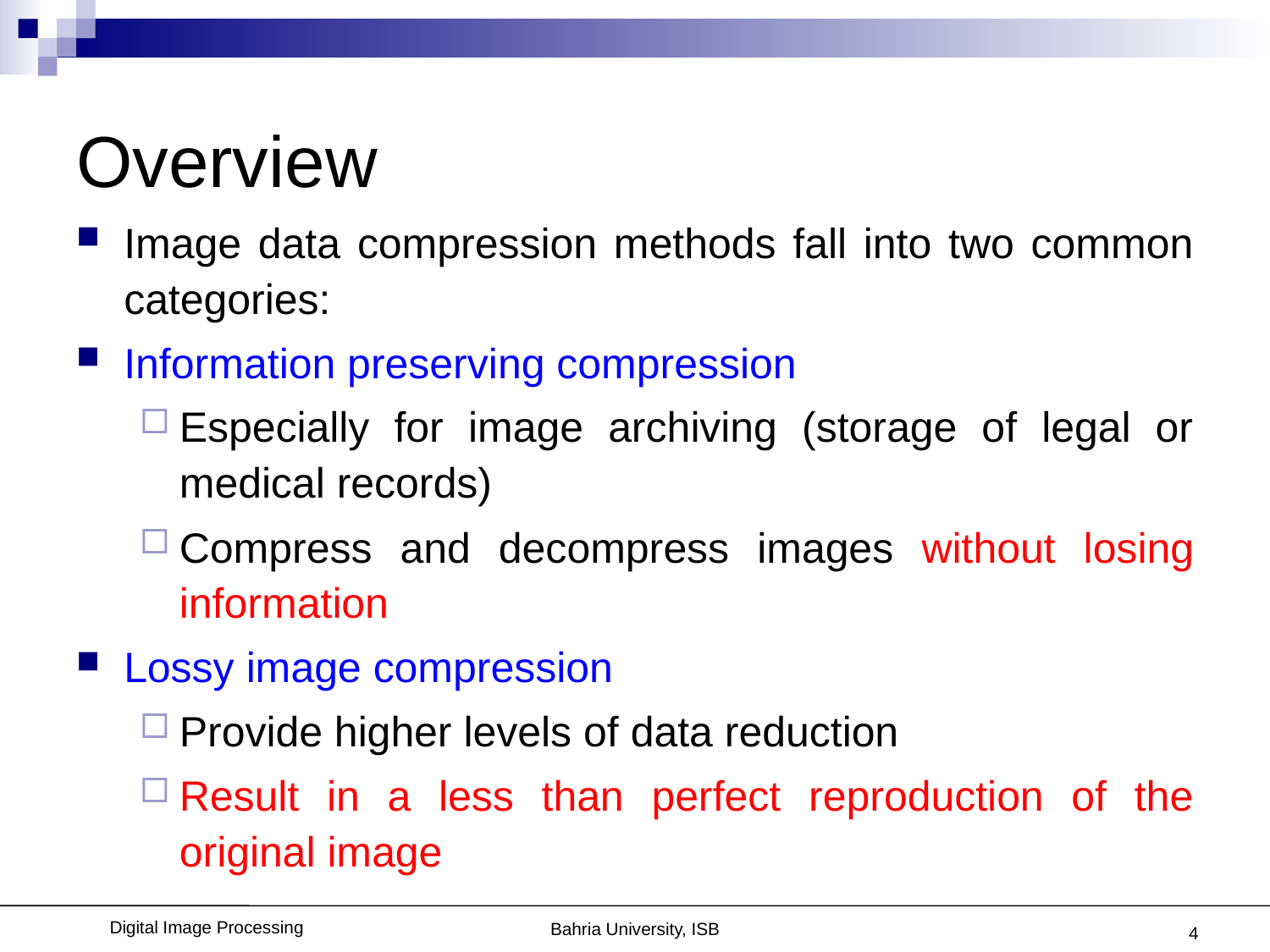

# Overview
Image data compression methods fall into two common categories:
Information preserving compression
Especially for image archiving (storage of legal or medical records)
Compress and decompress images without losing information
Lossy image compression
Provide higher levels of data reduction
Result in a less than perfect reproduction of the original image
4